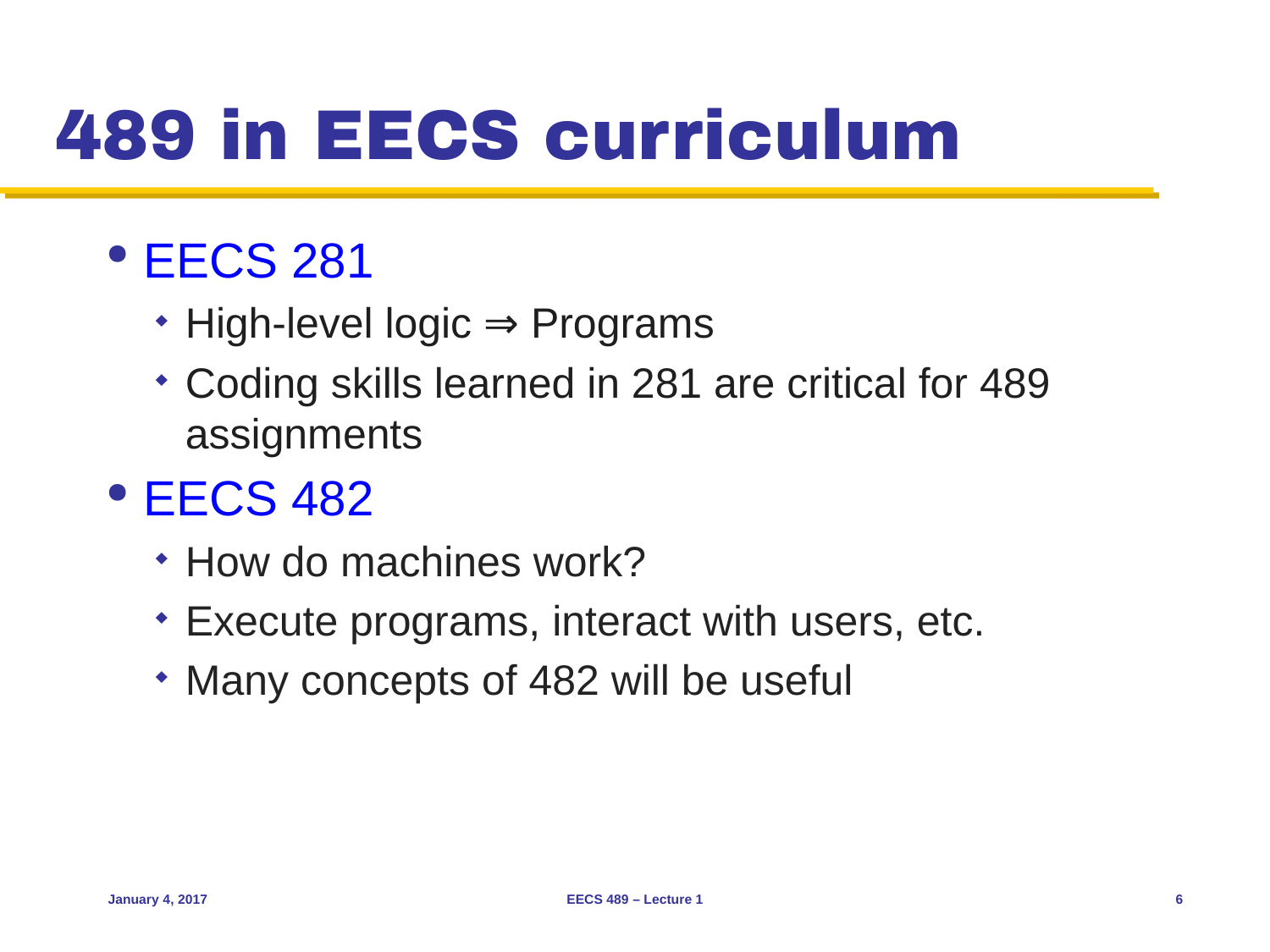

# 489 in EECS curriculum
EECS 281
High-level logic ⇒ Programs
Coding skills learned in 281 are critical for 489 assignments
EECS 482
How do machines work?
Execute programs, interact with users, etc.
Many concepts of 482 will be useful
January 4, 2017
EECS 489 – Lecture 1
6